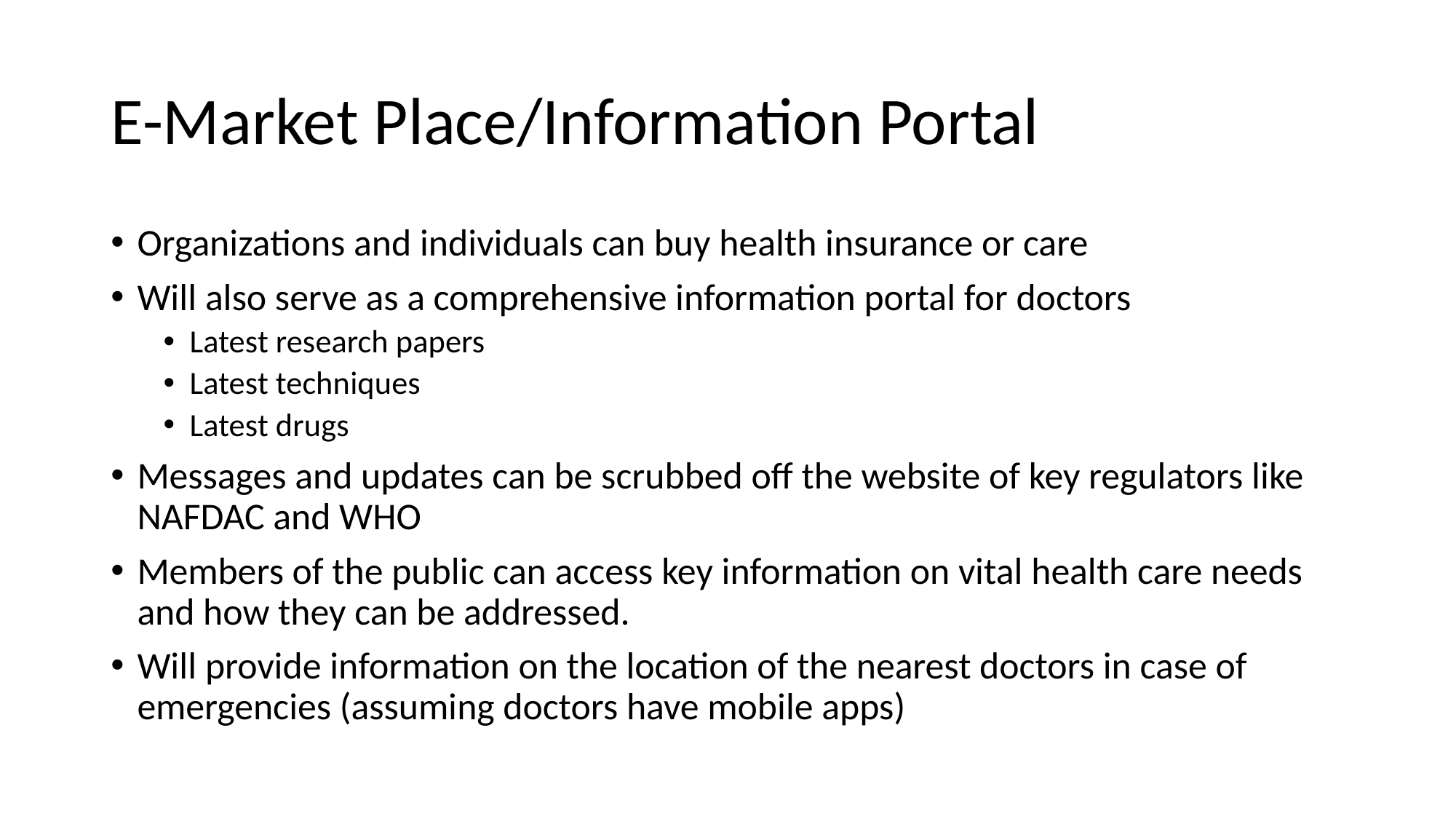

# E-Market Place/Information Portal
Organizations and individuals can buy health insurance or care
Will also serve as a comprehensive information portal for doctors
Latest research papers
Latest techniques
Latest drugs
Messages and updates can be scrubbed off the website of key regulators like NAFDAC and WHO
Members of the public can access key information on vital health care needs and how they can be addressed.
Will provide information on the location of the nearest doctors in case of emergencies (assuming doctors have mobile apps)